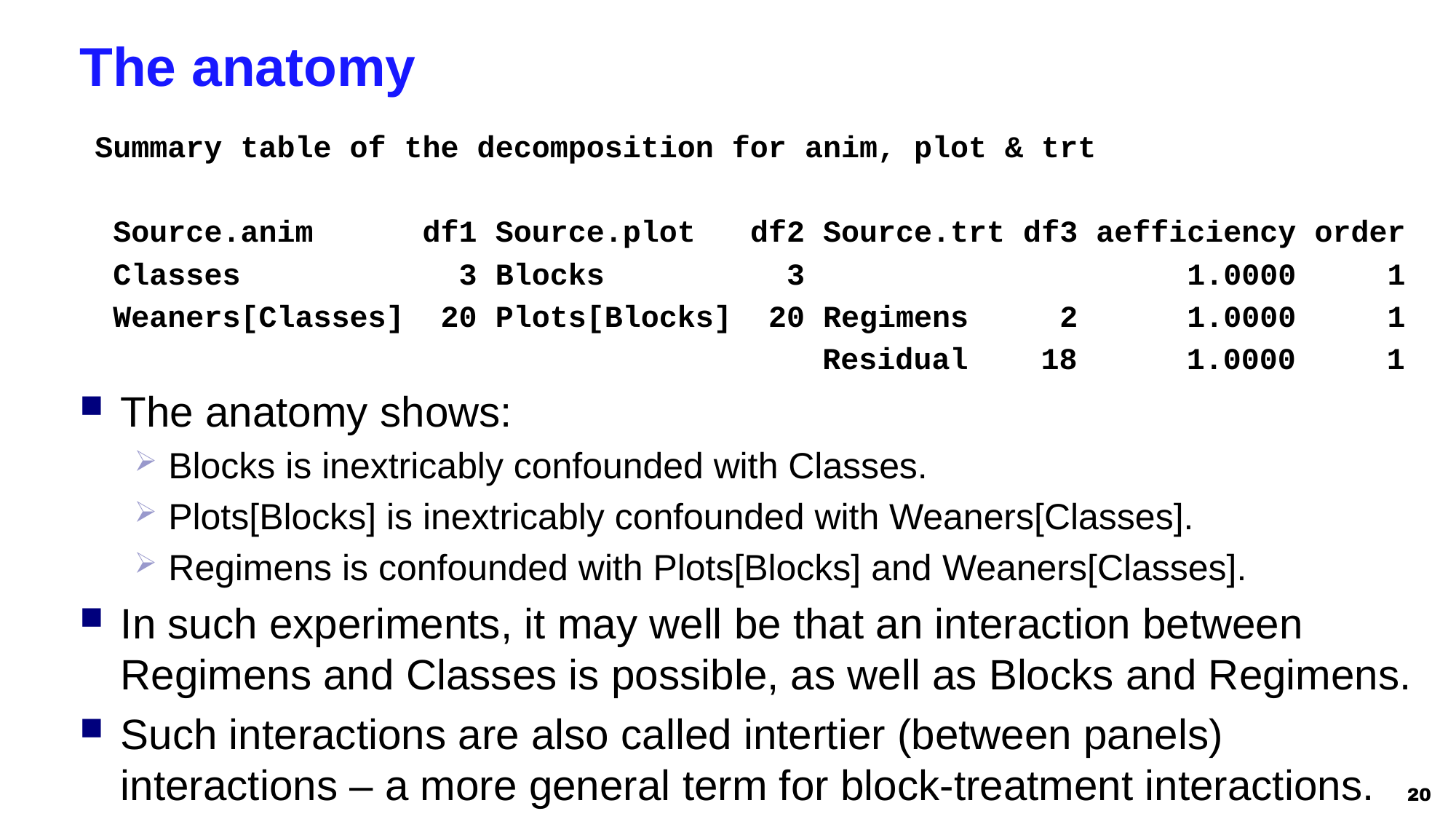

# The anatomy
Summary table of the decomposition for anim, plot & trt

 Source.anim      df1 Source.plot   df2 Source.trt df3 aefficiency order
 Classes            3 Blocks          3                     1.0000     1
 Weaners[Classes]  20 Plots[Blocks]  20 Regimens     2      1.0000     1
                                        Residual    18      1.0000     1
The anatomy shows:
Blocks is inextricably confounded with Classes.
Plots[Blocks] is inextricably confounded with Weaners[Classes].
Regimens is confounded with Plots[Blocks] and Weaners[Classes].
In such experiments, it may well be that an interaction between Regimens and Classes is possible, as well as Blocks and Regimens.
Such interactions are also called intertier (between panels) interactions – a more general term for block-treatment interactions.
20